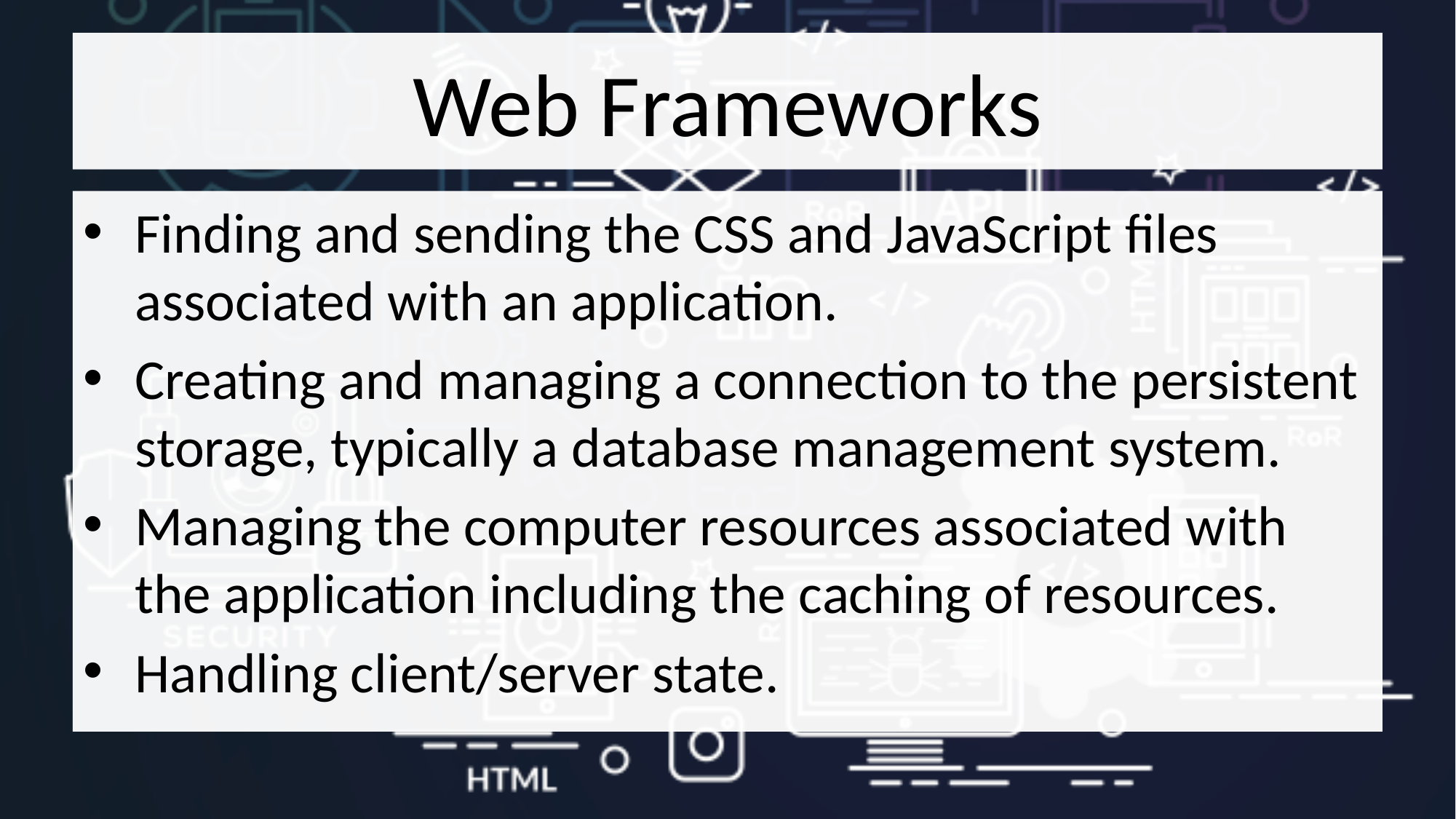

# Web Frameworks
Finding and sending the CSS and JavaScript files associated with an application.
Creating and managing a connection to the persistent storage, typically a database management system.
Managing the computer resources associated with the application including the caching of resources.
Handling client/server state.